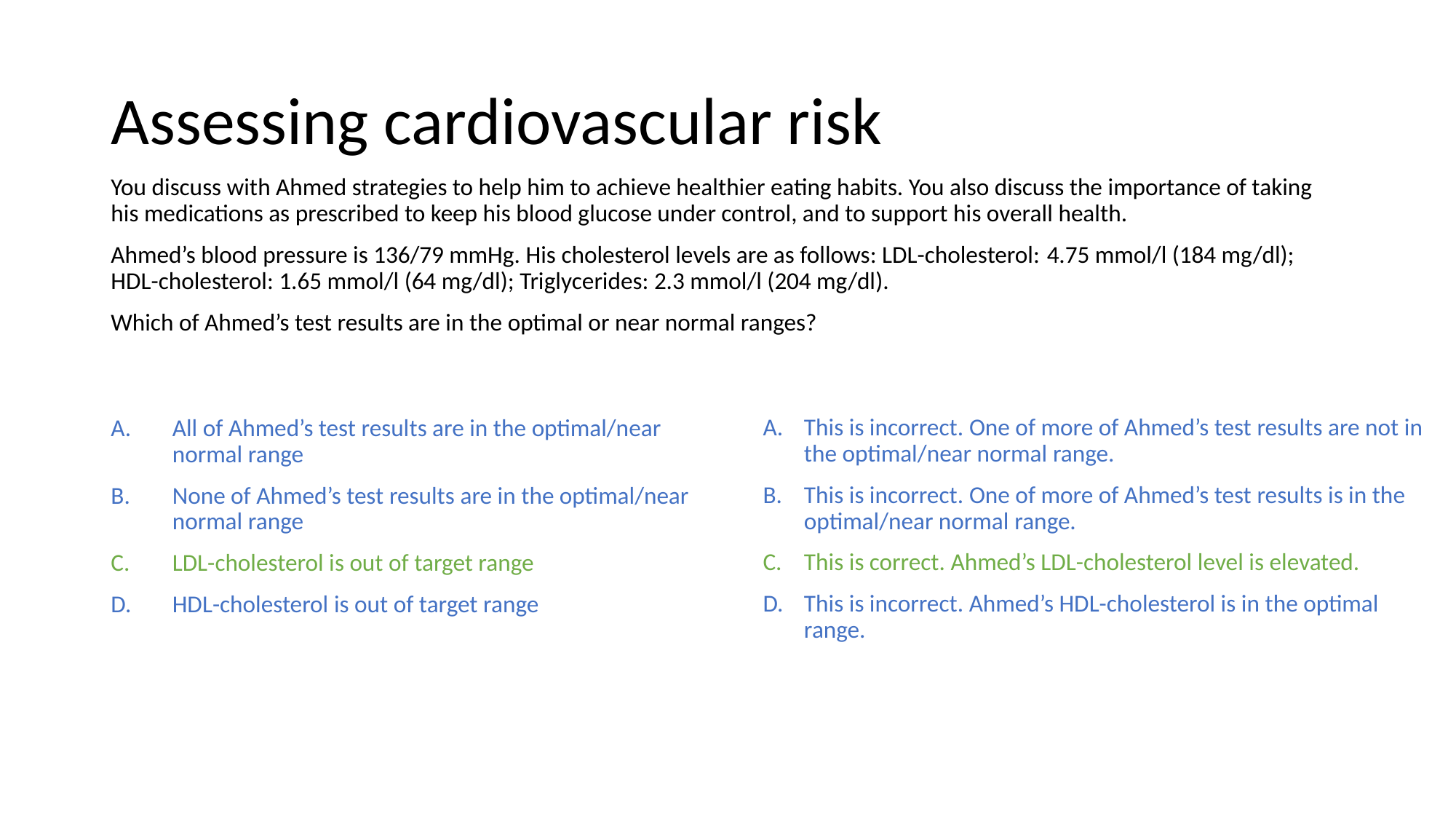

# Assessing cardiovascular risk
You discuss with Ahmed strategies to help him to achieve healthier eating habits. You also discuss the importance of taking his medications as prescribed to keep his blood glucose under control, and to support his overall health.
Ahmed’s blood pressure is 136/79 mmHg. His cholesterol levels are as follows: LDL-cholesterol: 4.75 mmol/l (184 mg/dl); HDL-cholesterol: 1.65 mmol/l (64 mg/dl); Triglycerides: 2.3 mmol/l (204 mg/dl).
Which of Ahmed’s test results are in the optimal or near normal ranges?
This is incorrect. One of more of Ahmed’s test results are not in the optimal/near normal range.
This is incorrect. One of more of Ahmed’s test results is in the optimal/near normal range.
This is correct. Ahmed’s LDL-cholesterol level is elevated.
This is incorrect. Ahmed’s HDL-cholesterol is in the optimal range.

All of Ahmed’s test results are in the optimal/near normal range
None of Ahmed’s test results are in the optimal/near normal range
LDL-cholesterol is out of target range
HDL-cholesterol is out of target range